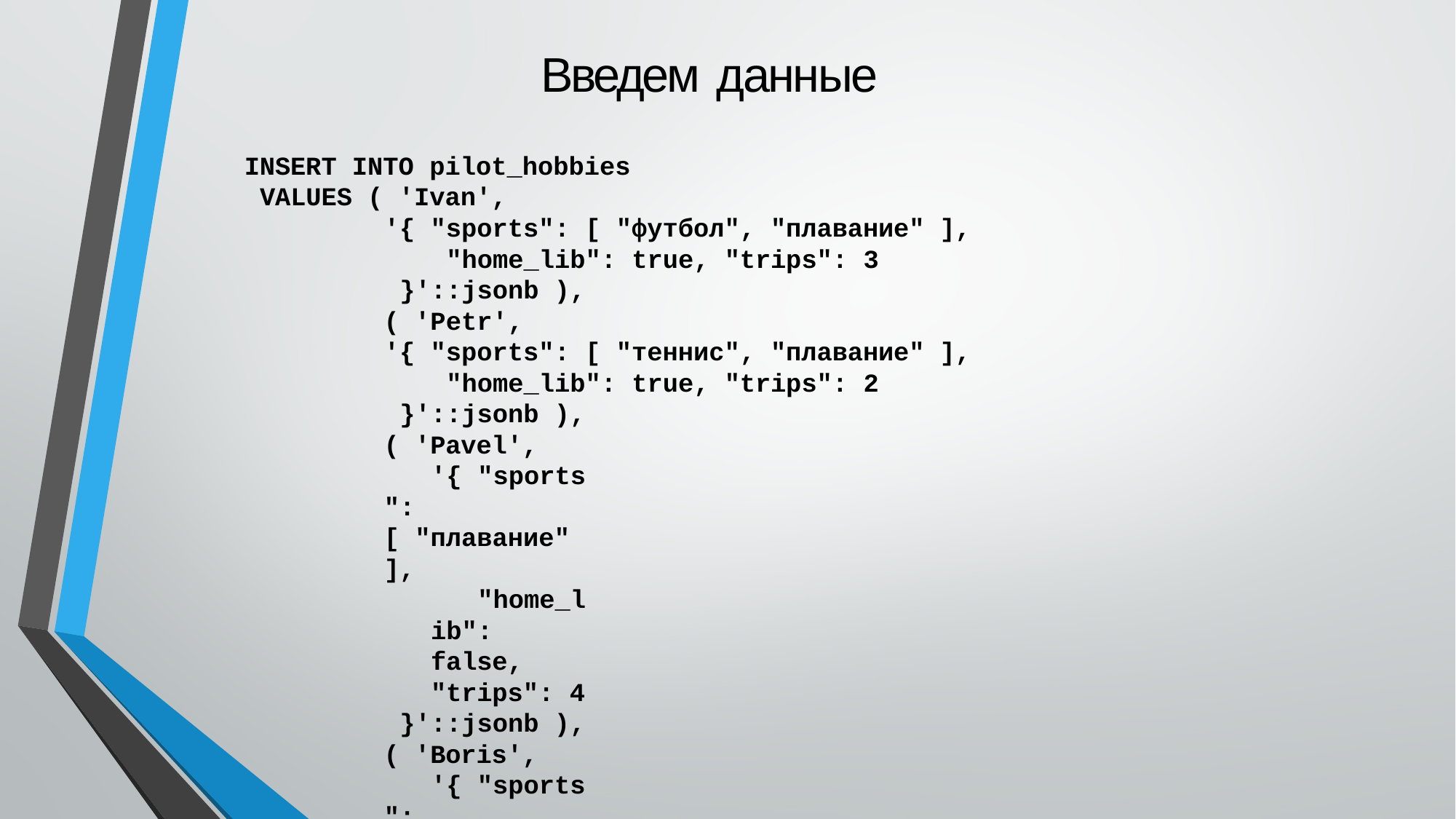

# Введем данные
INSERT INTO pilot_hobbies  VALUES ( 'Ivan',
'{ "sports": [ "футбол", "плавание" ],  "home_lib": true, "trips": 3
}'::jsonb ),   ( 'Petr',
'{ "sports": [ "теннис", "плавание" ],  "home_lib": true, "trips": 2
}'::jsonb ),   ( 'Pavel',
'{ "sports": [ "плавание" ],
"home_lib": false, "trips": 4
}'::jsonb ),   ( 'Boris',
'{ "sports": [ "футбол", "плавание", "теннис" ],
"home_lib": true, "trips": 0
}'::jsonb );
INSERT 0 4